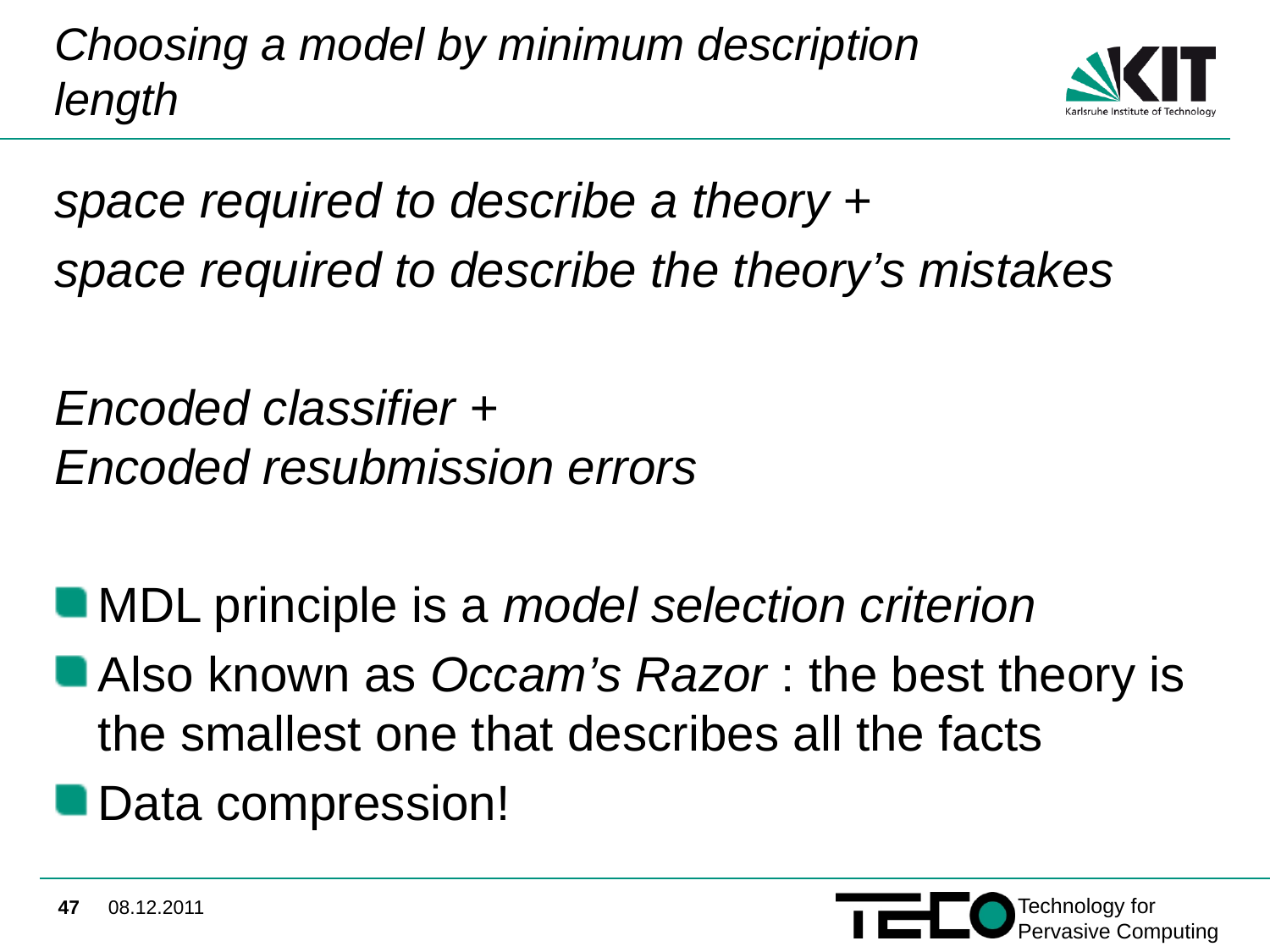

# Choosing a model by minimum description length
space required to describe a theory +
space required to describe the theory’s mistakes

Encoded classifier +
Encoded resubmission errors

MDL principle is a model selection criterion
Also known as Occam’s Razor : the best theory is the smallest one that describes all the facts
Data compression!